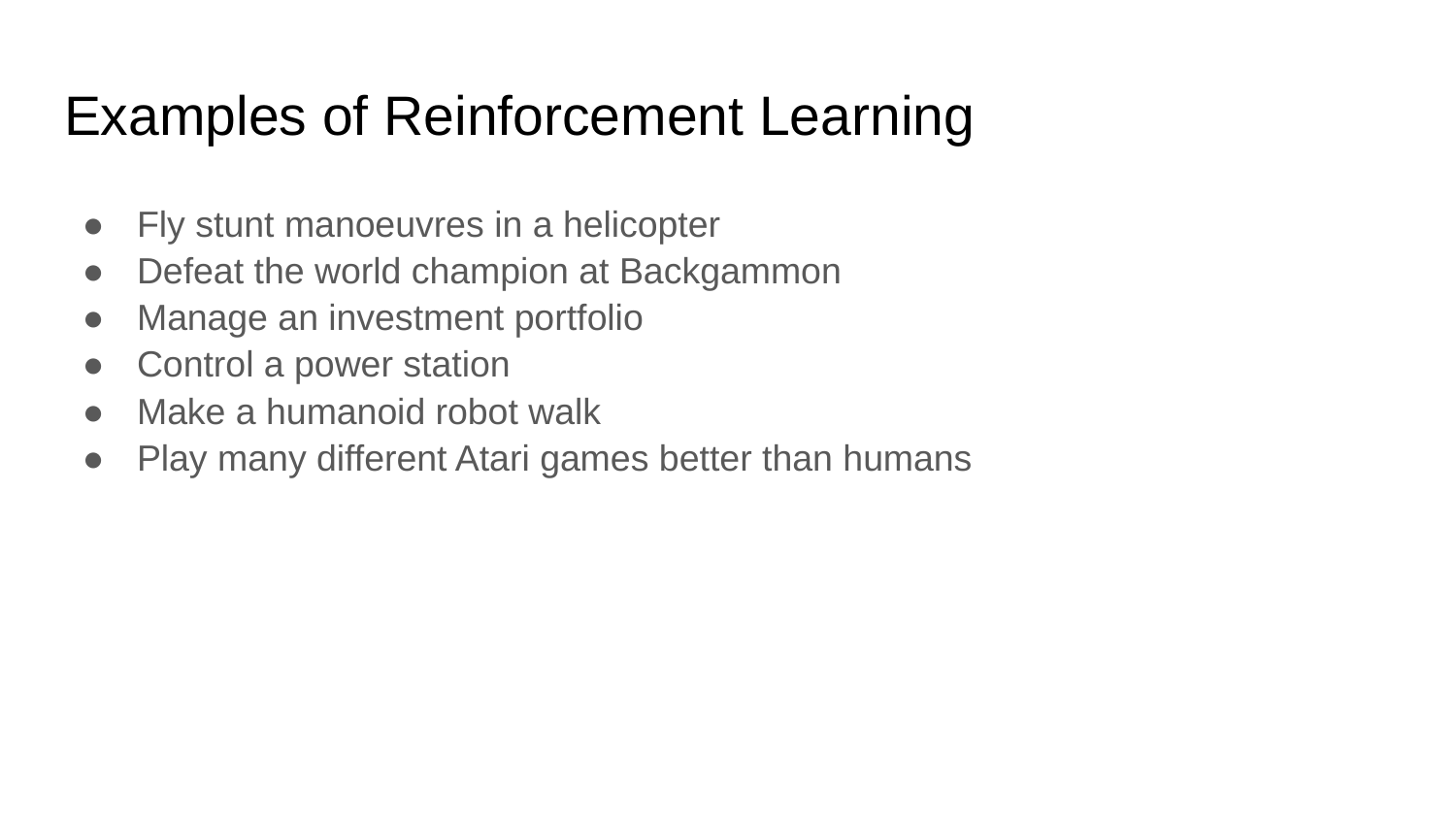

# Examples of Reinforcement Learning
Fly stunt manoeuvres in a helicopter
Defeat the world champion at Backgammon
Manage an investment portfolio
Control a power station
Make a humanoid robot walk
Play many different Atari games better than humans